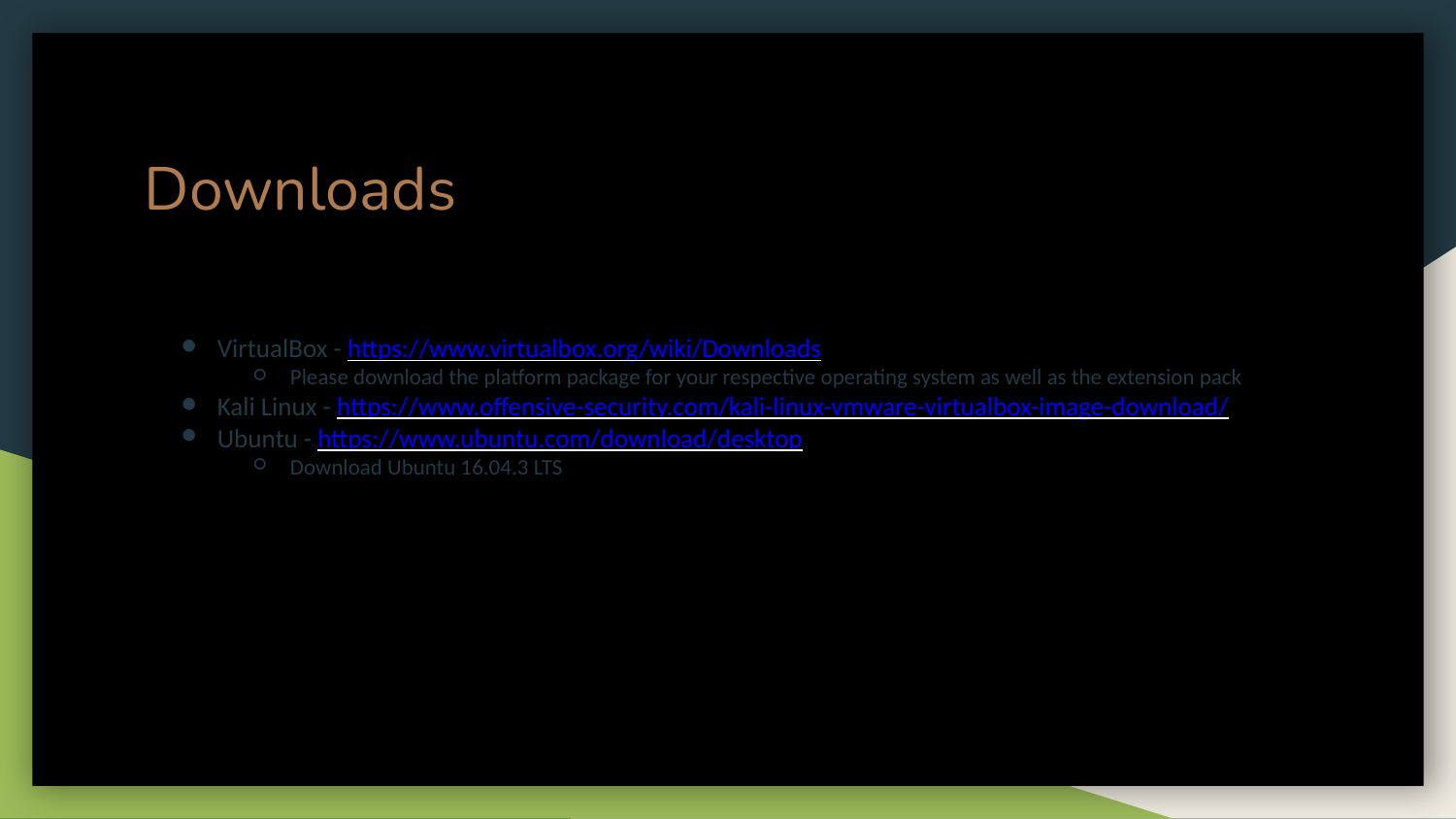

Downloads
VirtualBox - https://www.virtualbox.org/wiki/Downloads
Please download the platform package for your respective operating system as well as the extension pack
Kali Linux - https://www.offensive-security.com/kali-linux-vmware-virtualbox-image-download/
Ubuntu - https://www.ubuntu.com/download/desktop
Download Ubuntu 16.04.3 LTS